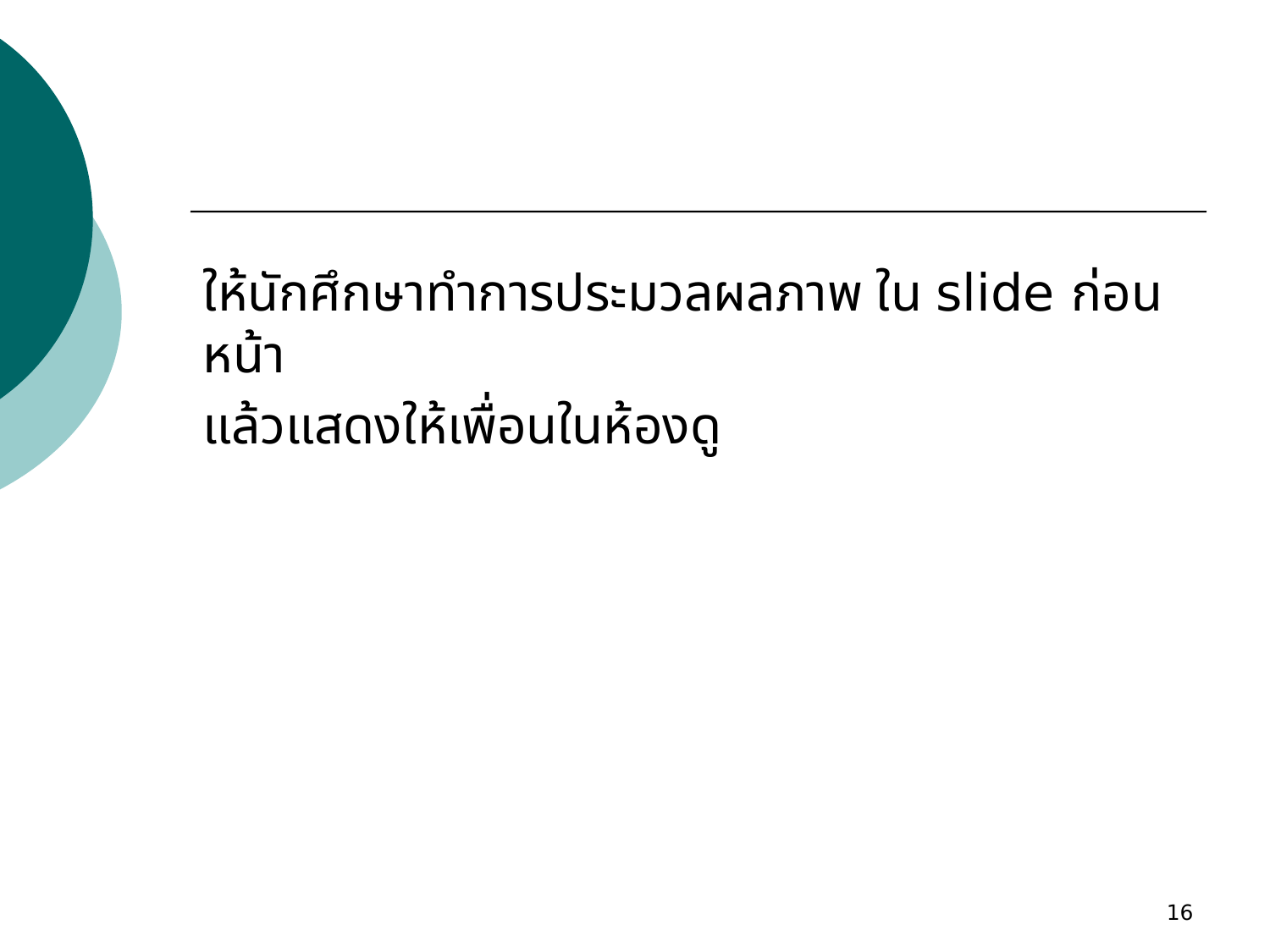

#
ให้นักศึกษาทำการประมวลผลภาพ ใน slide ก่อนหน้า
แล้วแสดงให้เพื่อนในห้องดู
16